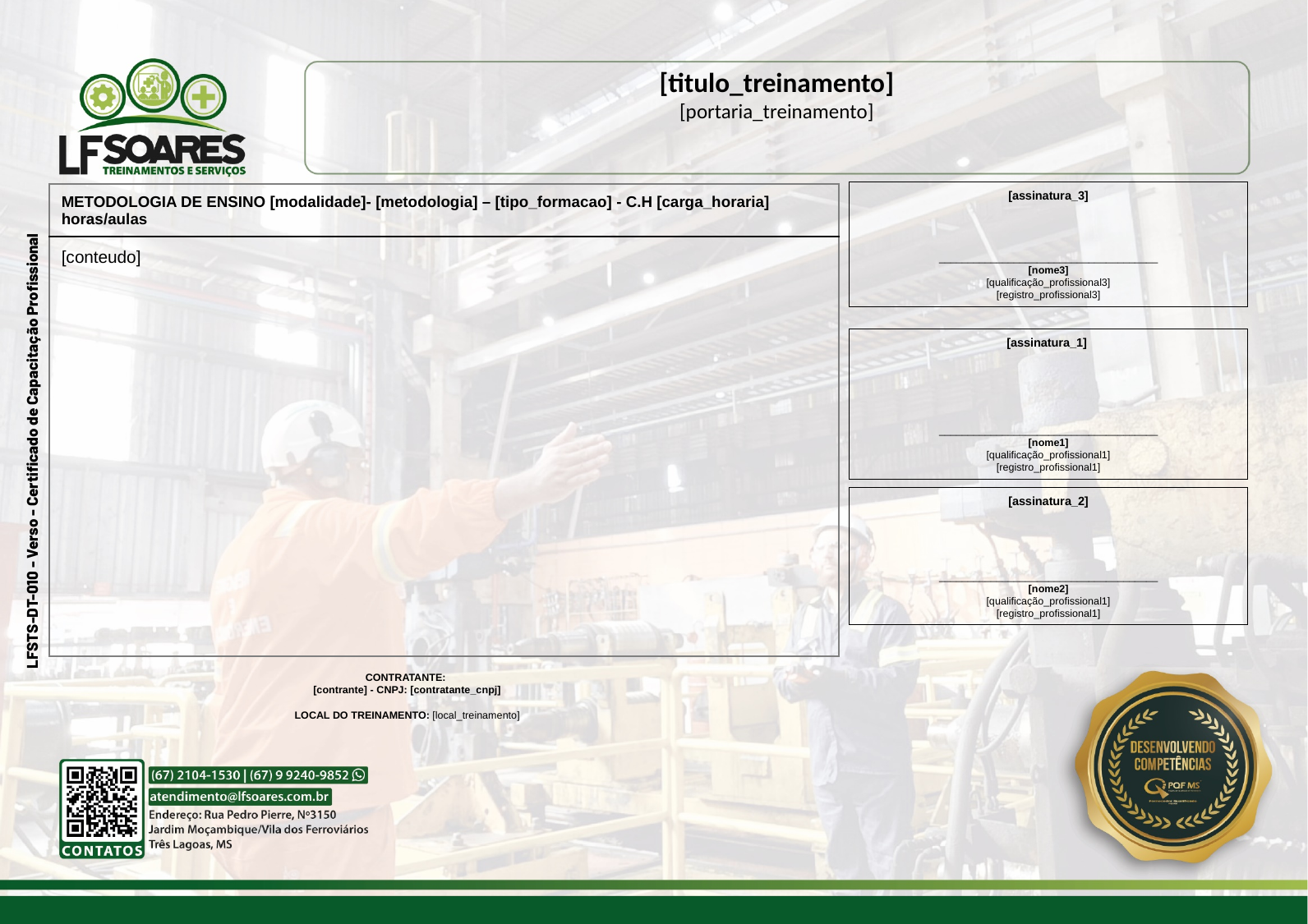

[titulo_treinamento]
[portaria_treinamento]
[assinatura_3]

______________________________________
[nome3]
[qualificação_profissional3]
[registro_profissional3]
| METODOLOGIA DE ENSINO [modalidade]- [metodologia] – [tipo\_formacao] - C.H [carga\_horaria] horas/aulas |
| --- |
| [conteudo] |
[assinatura_1]

______________________________________
[nome1]
[qualificação_profissional1]
[registro_profissional1]
[assinatura_2]

______________________________________
[nome2]
[qualificação_profissional1]
[registro_profissional1]
CONTRATANTE:
[contrante] - CNPJ: [contratante_cnpj]
LOCAL DO TREINAMENTO: [local_treinamento]